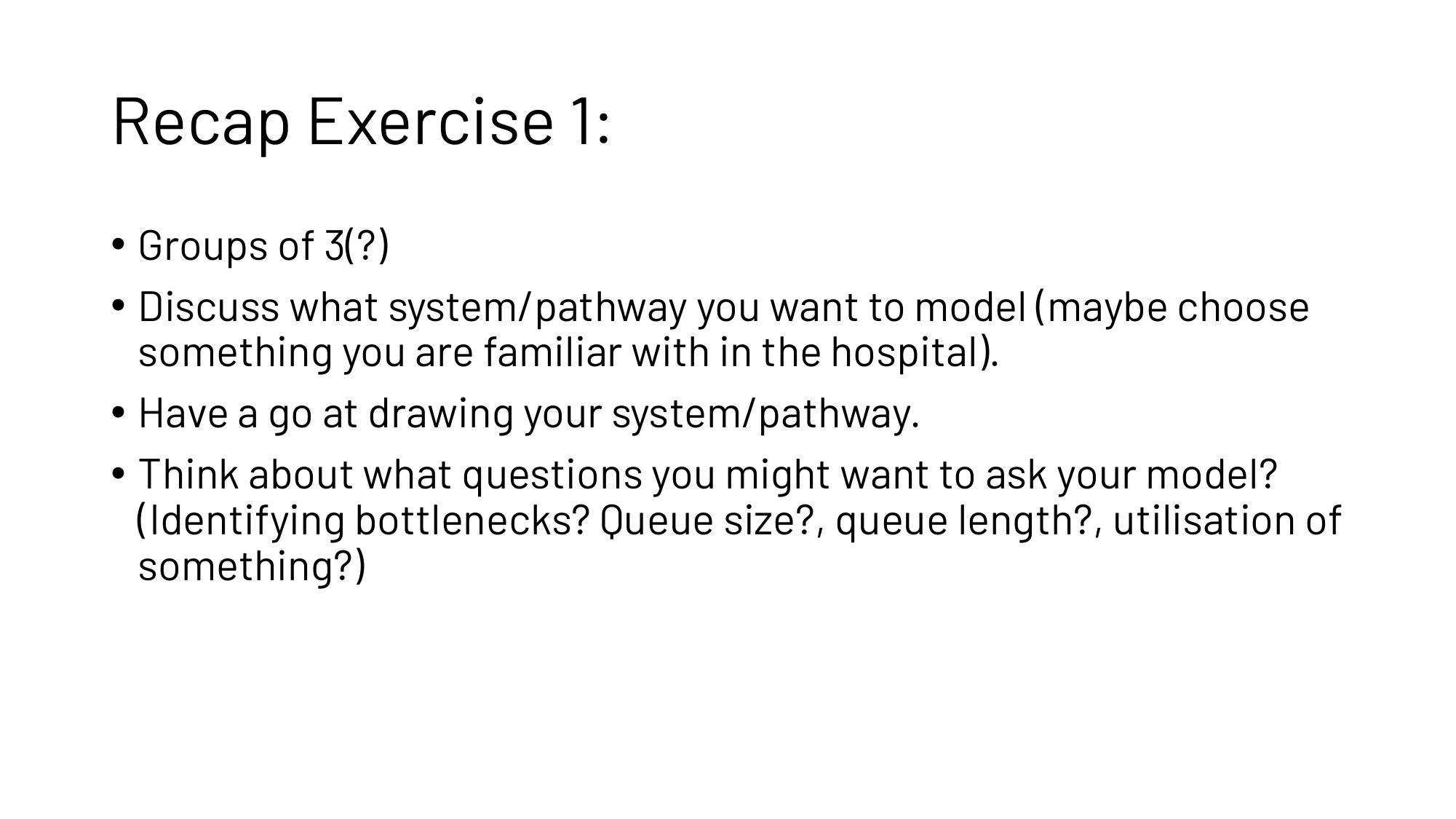

# Recap Exercise 1:
Groups of 3(?)
Discuss what system/pathway you want to model (maybe choose something you are familiar with in the hospital).
Have a go at drawing your system/pathway.
Think about what questions you might want to ask your model? (Identifying bottlenecks? Queue size?, queue length?, utilisation of something?)